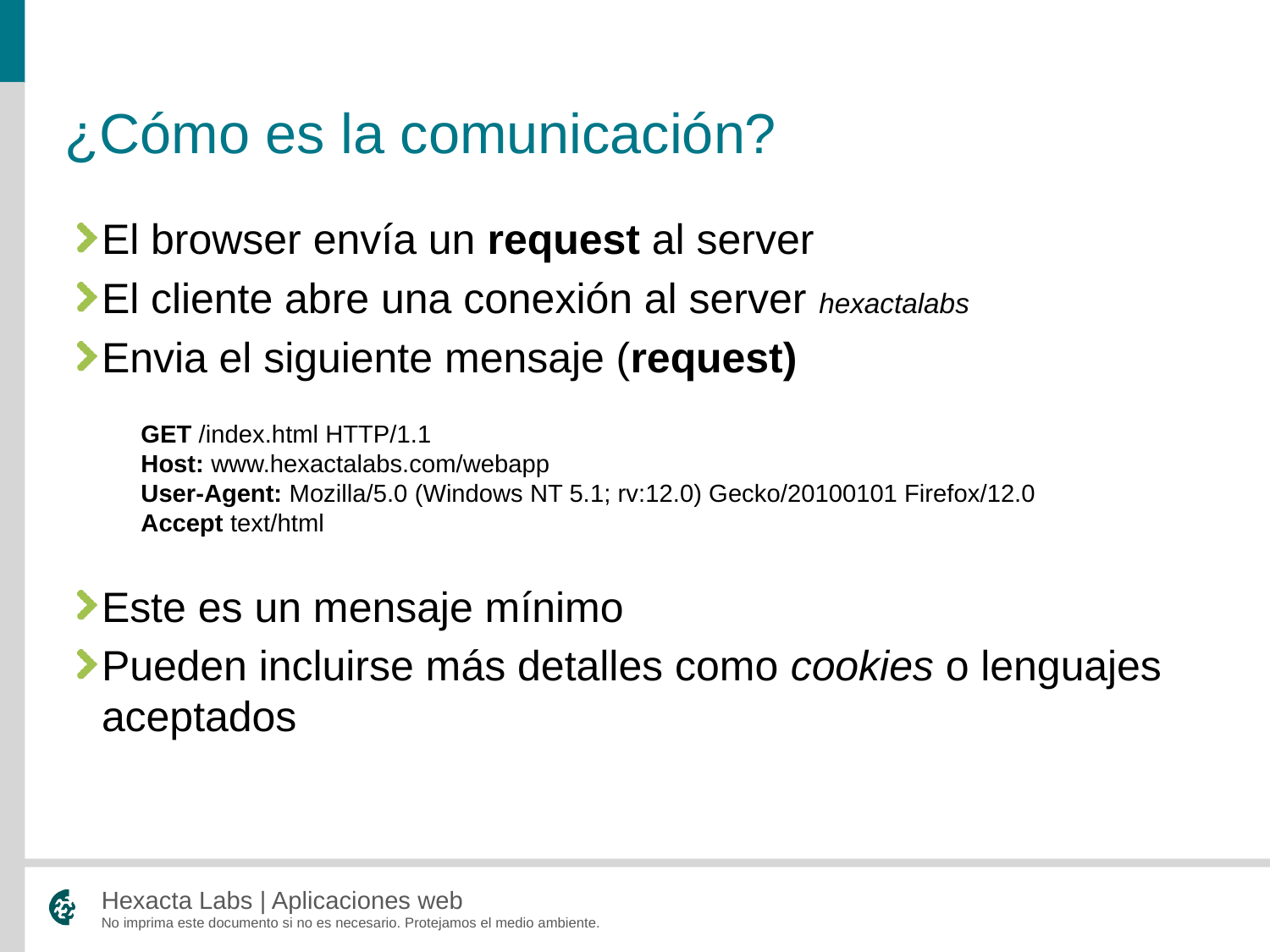

¿Cómo es la comunicación?
El browser envía un request al server
El cliente abre una conexión al server hexactalabs
Envia el siguiente mensaje (request)

GET /index.html HTTP/1.1
Host: www.hexactalabs.com/webapp
User-Agent: Mozilla/5.0 (Windows NT 5.1; rv:12.0) Gecko/20100101 Firefox/12.0
Accept text/html

Este es un mensaje mínimo
Pueden incluirse más detalles como cookies o lenguajes aceptados